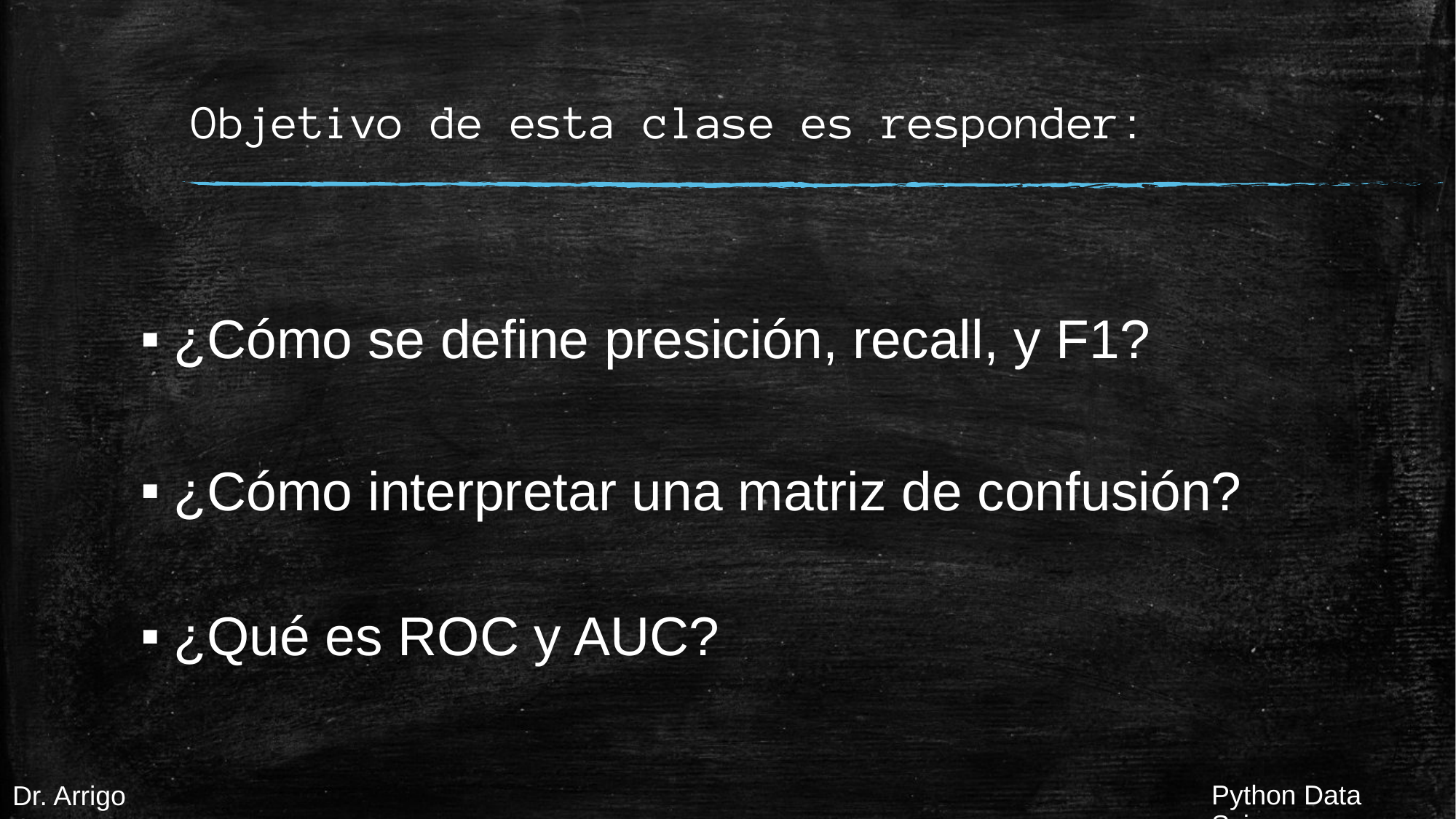

# Objetivo de esta clase es responder:
¿Cómo se define presición, recall, y F1?
¿Cómo interpretar una matriz de confusión?
¿Qué es ROC y AUC?